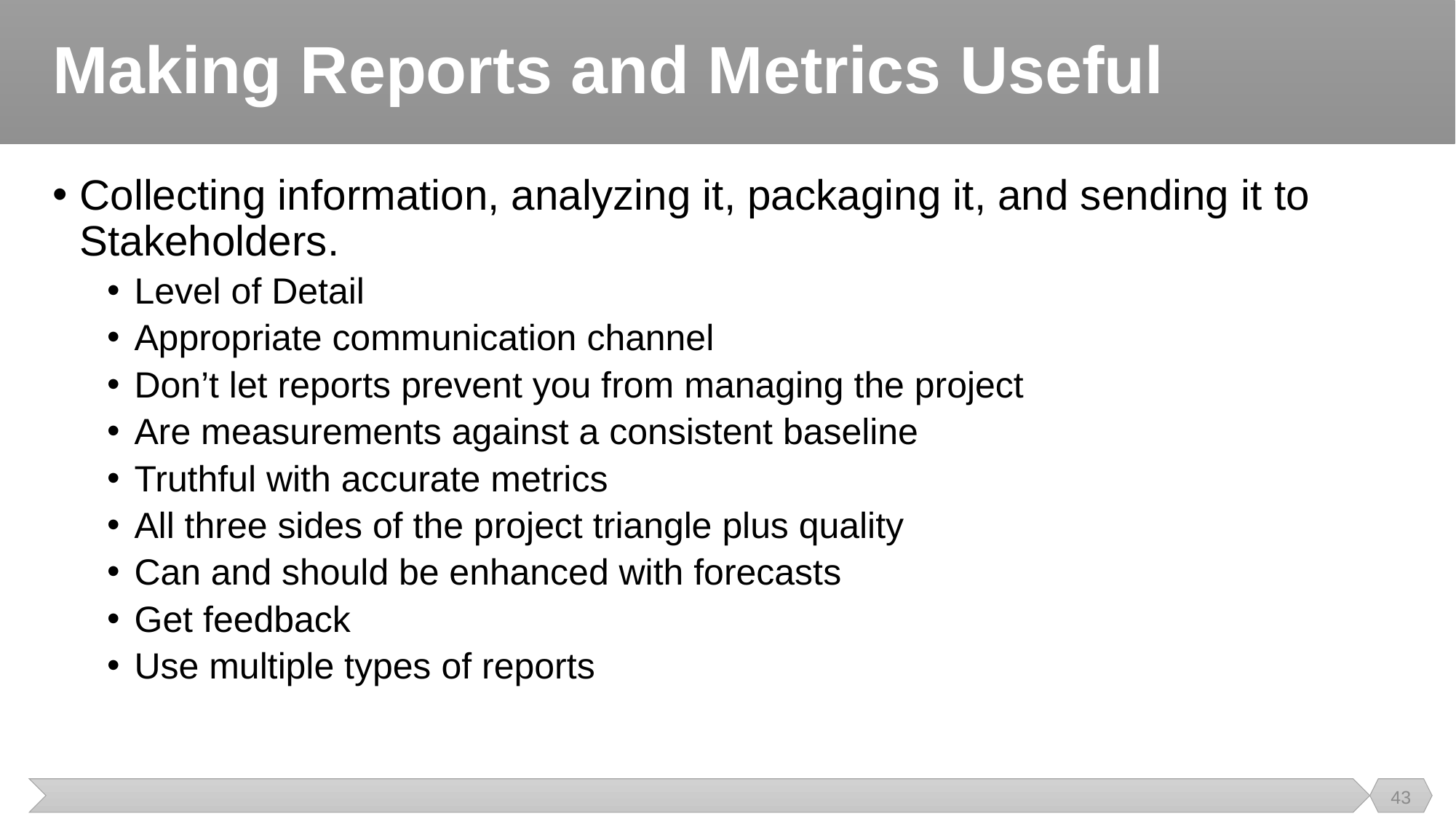

# Making Reports and Metrics Useful
Collecting information, analyzing it, packaging it, and sending it to Stakeholders.
Level of Detail
Appropriate communication channel
Don’t let reports prevent you from managing the project
Are measurements against a consistent baseline
Truthful with accurate metrics
All three sides of the project triangle plus quality
Can and should be enhanced with forecasts
Get feedback
Use multiple types of reports
43